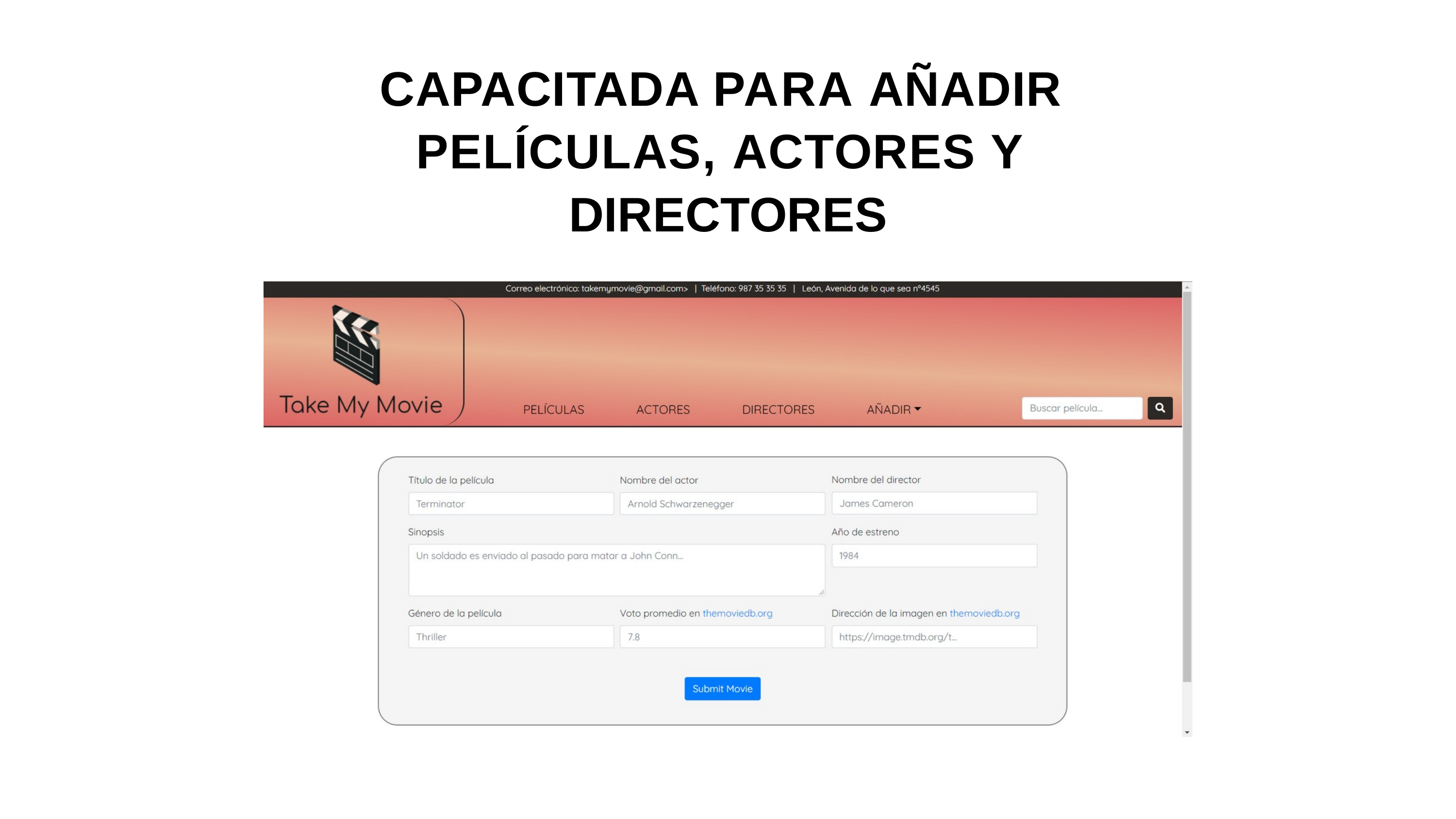

# CAPACITADA PARA AÑADIR  PELÍCULAS, ACTORES Y  DIRECTORES